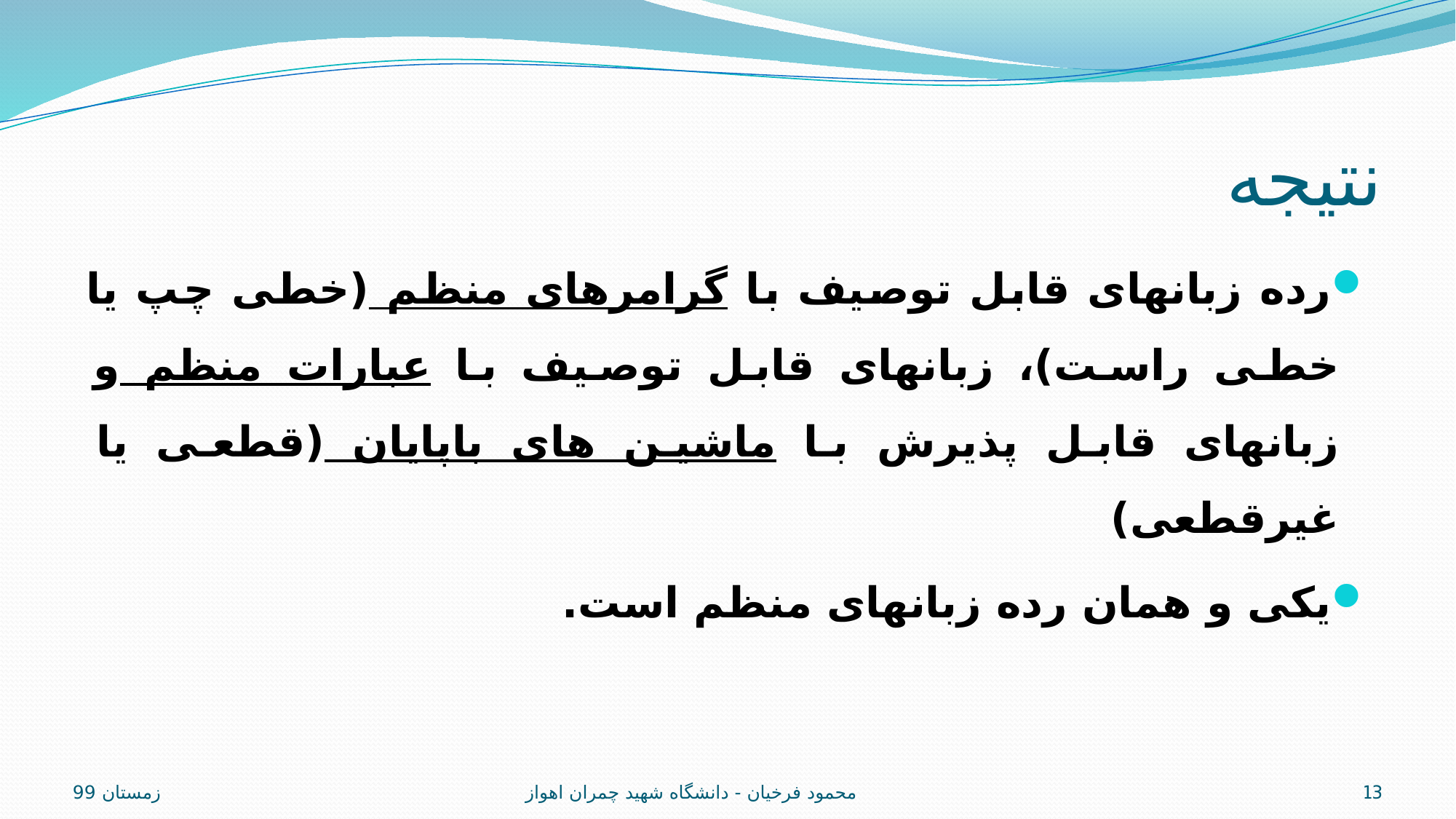

# نتیجه
رده زبانهای قابل توصیف با گرامرهای منظم (خطی چپ یا خطی راست)، زبانهای قابل توصیف با عبارات منظم و زبانهای قابل پذیرش با ماشین های باپایان (قطعی یا غیرقطعی)
یکی و همان رده زبانهای منظم است.
زمستان 99
محمود فرخیان - دانشگاه شهید چمران اهواز
13